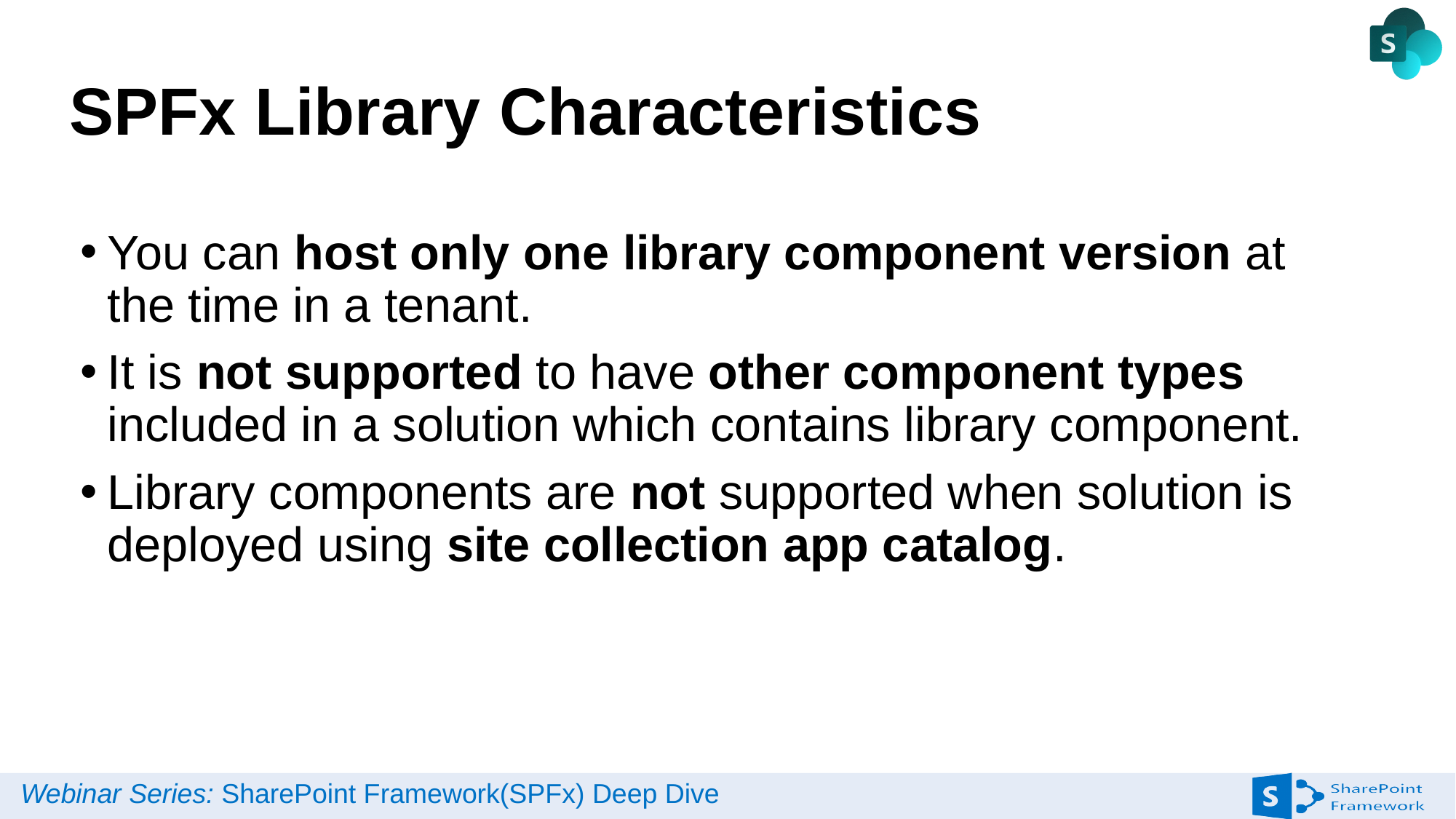

# SPFx Library Characteristics
You can host only one library component version at the time in a tenant.
It is not supported to have other component types included in a solution which contains library component.
Library components are not supported when solution is deployed using site collection app catalog.